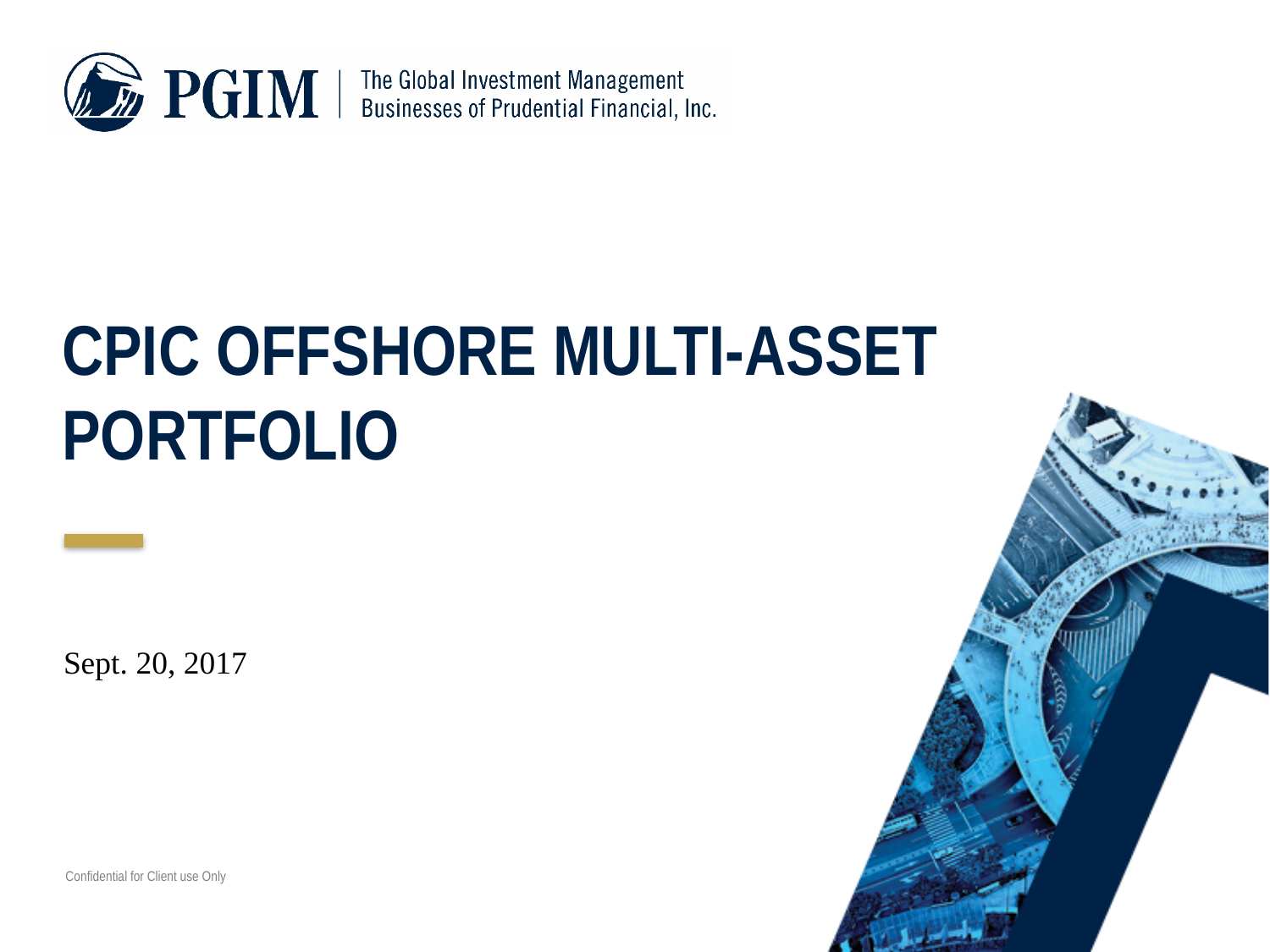

# CPIC OFFSHORE MULTI-ASSET PORTFOLIO
Sept. 20, 2017
Confidential for Client use Only